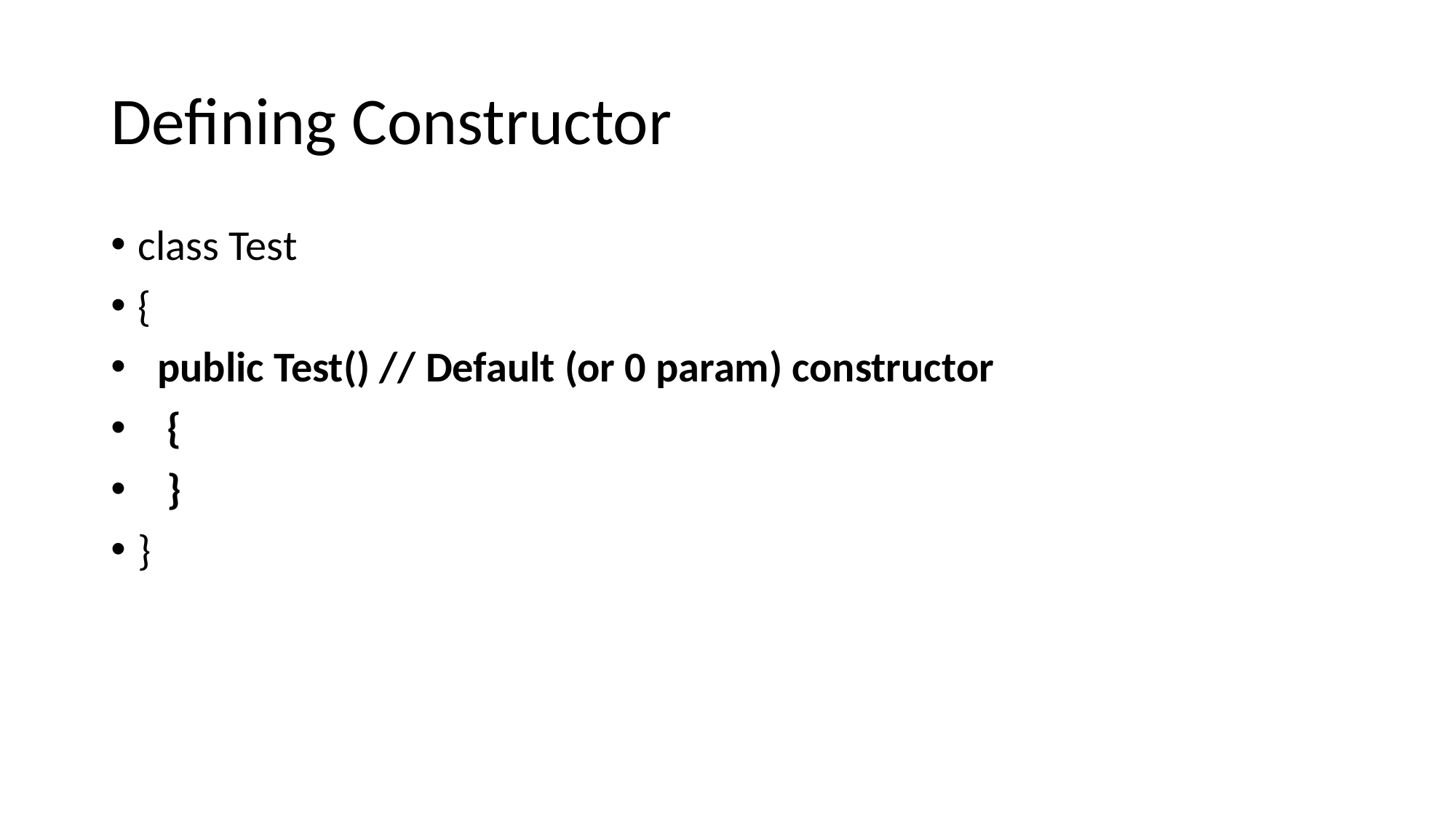

# Defining Constructor
class Test
{
  public Test() // Default (or 0 param) constructor
   {
   }
}